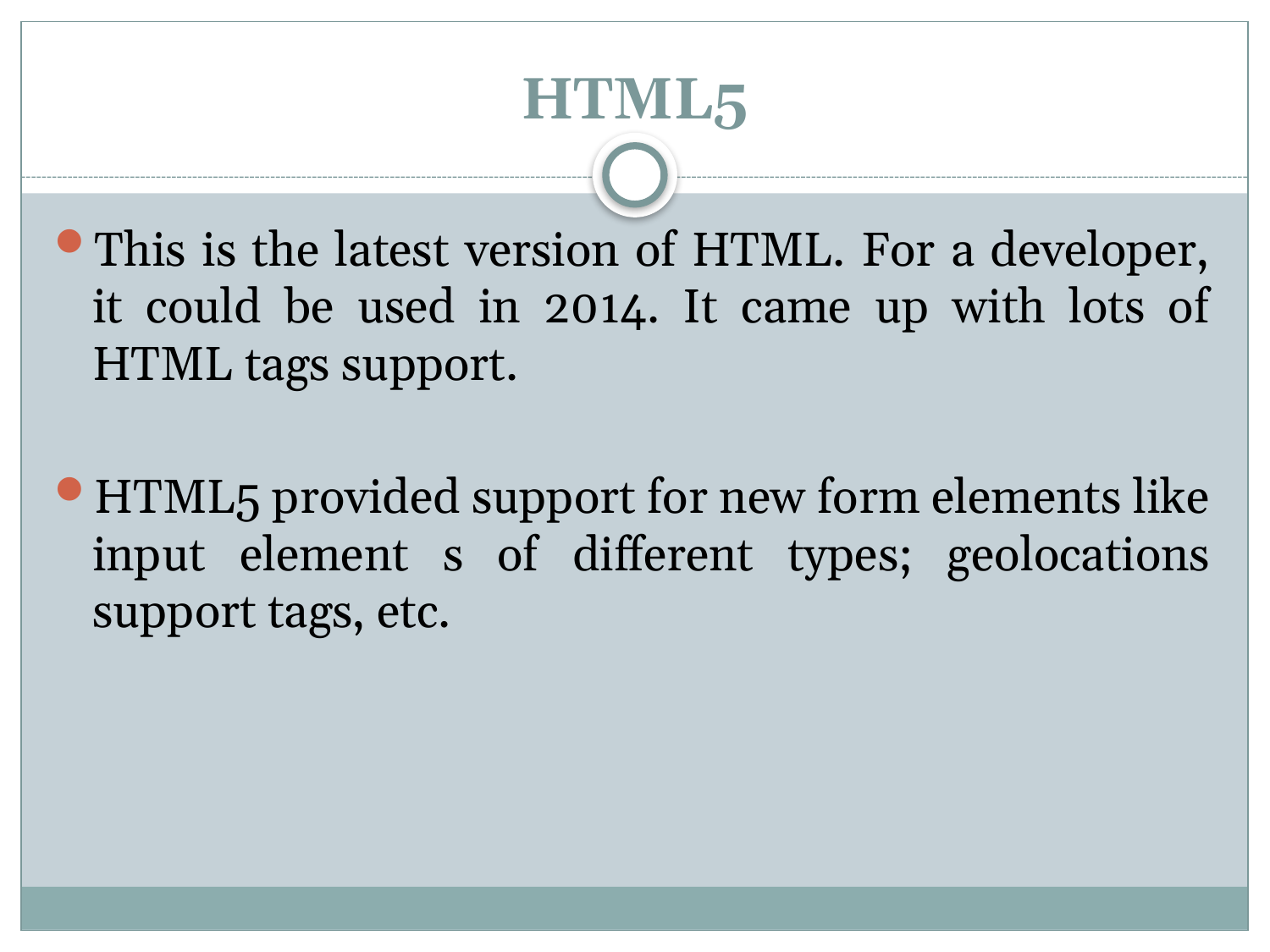

# HTML5
This is the latest version of HTML. For a developer, it could be used in 2014. It came up with lots of HTML tags support.

HTML5 provided support for new form elements like input element s of different types; geolocations support tags, etc.